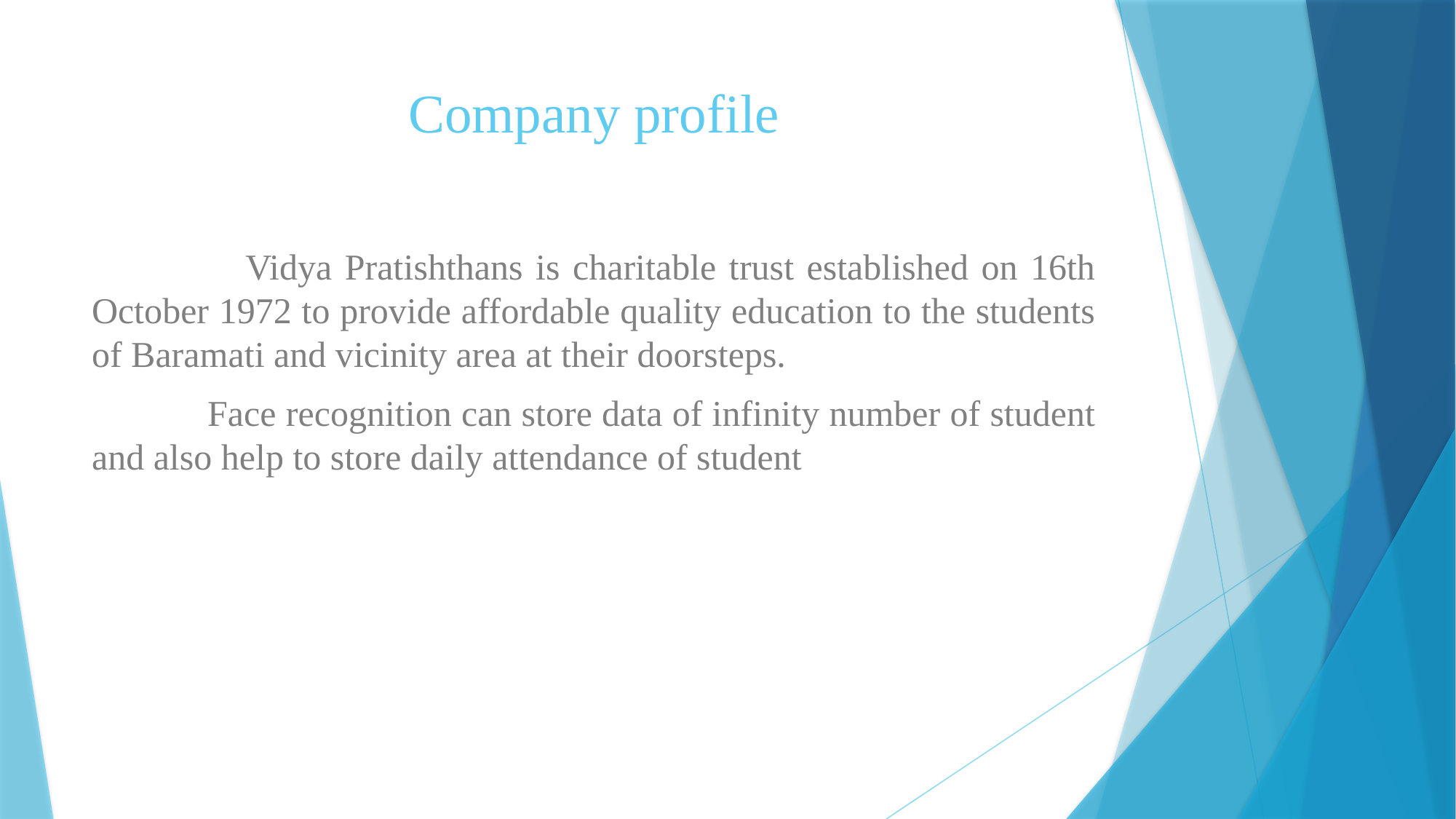

# Company profile
              Vidya Pratishthans is charitable trust established on 16th October 1972 to provide affordable quality education to the students of Baramati and vicinity area at their doorsteps.
            Face recognition can store data of infinity number of student and also help to store daily attendance of student